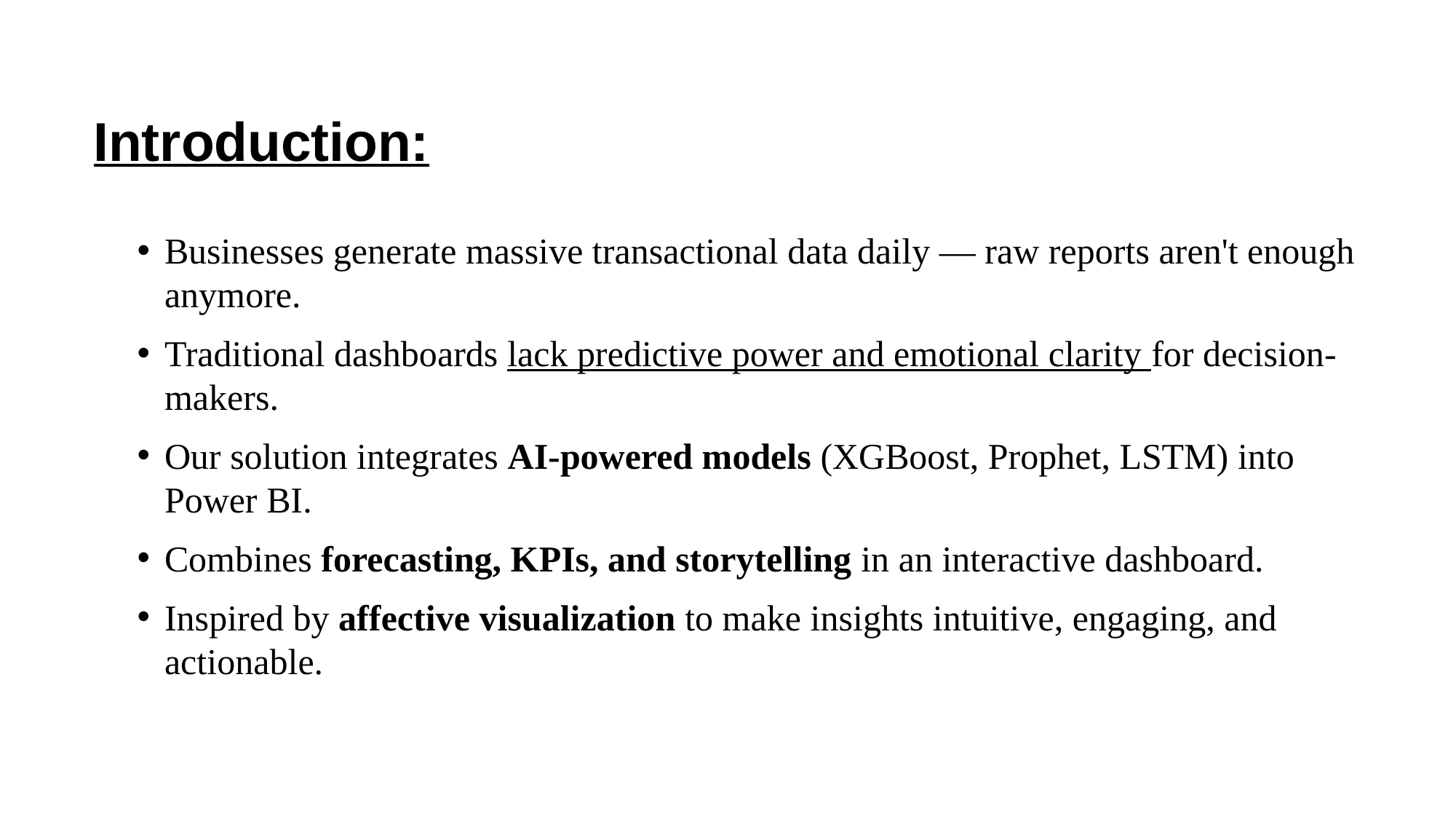

# Introduction:
Businesses generate massive transactional data daily — raw reports aren't enough anymore.
Traditional dashboards lack predictive power and emotional clarity for decision-makers.
Our solution integrates AI-powered models (XGBoost, Prophet, LSTM) into Power BI.
Combines forecasting, KPIs, and storytelling in an interactive dashboard.
Inspired by affective visualization to make insights intuitive, engaging, and actionable.